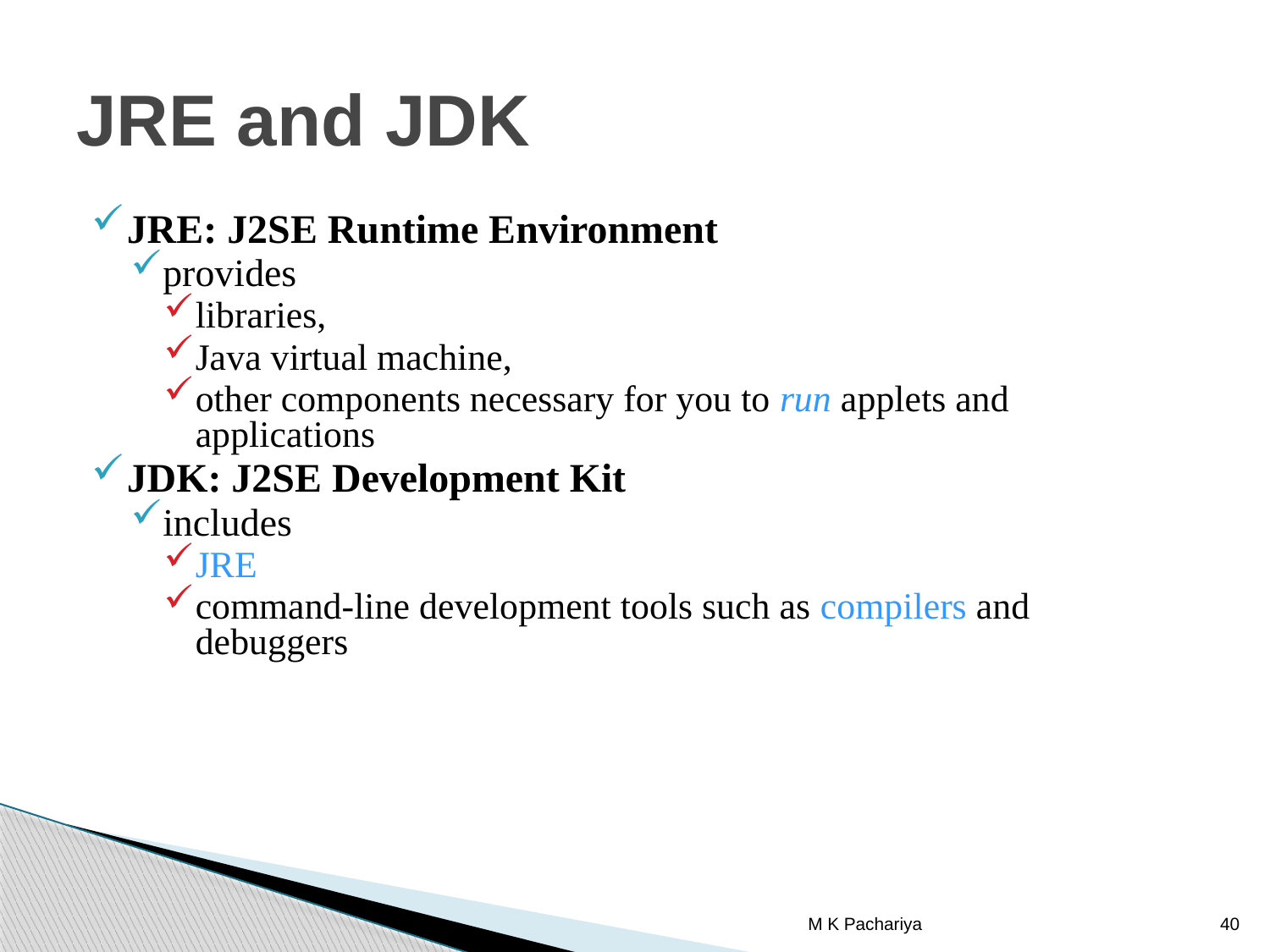

# JRE and JDK
JRE: J2SE Runtime Environment
provides
libraries,
Java virtual machine,
other components necessary for you to run applets and applications
JDK: J2SE Development Kit
includes
JRE
command-line development tools such as compilers and debuggers
M K Pachariya
40